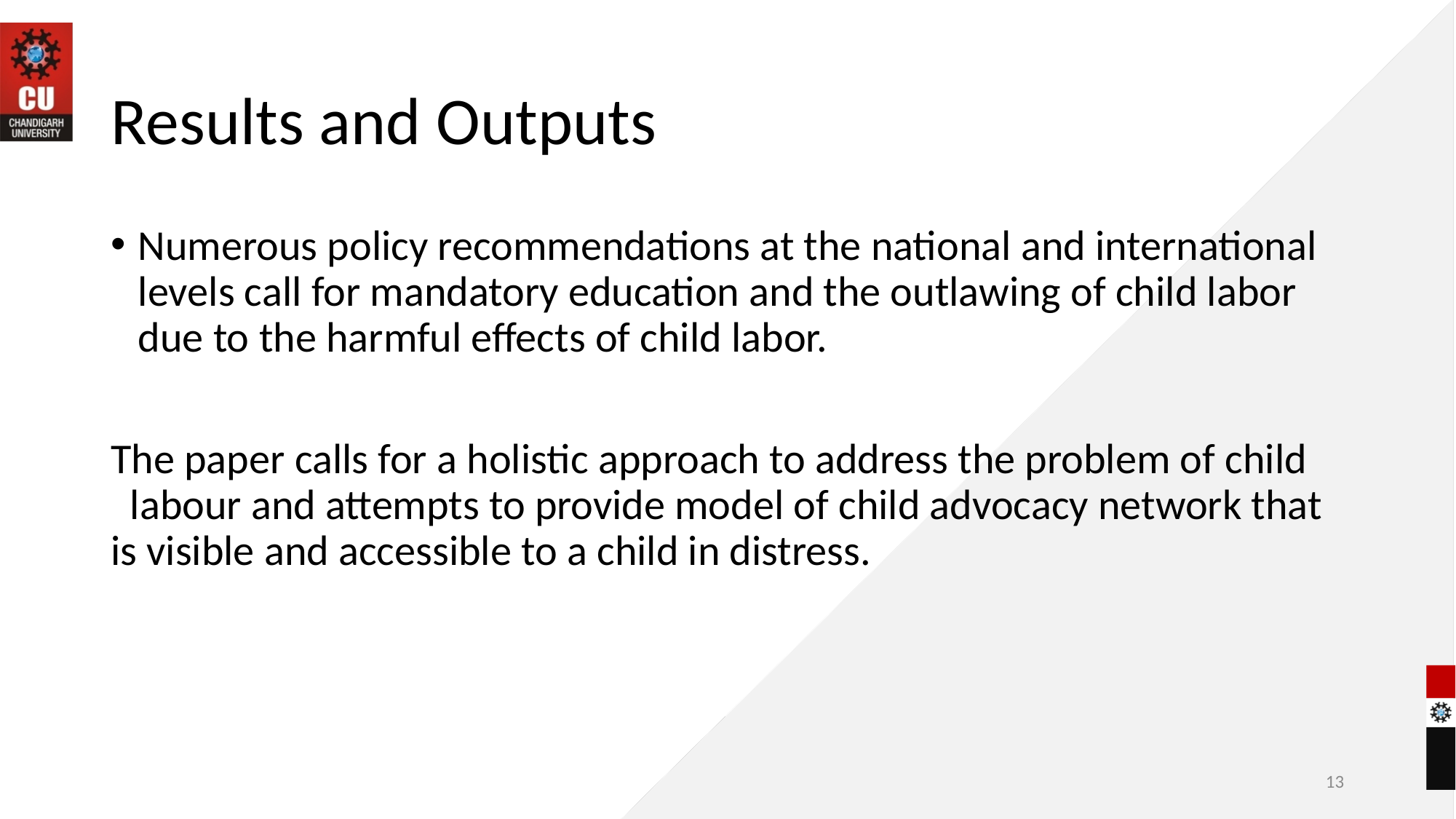

# Results and Outputs
Numerous policy recommendations at the national and international levels call for mandatory education and the outlawing of child labor due to the harmful effects of child labor.

The paper calls for a holistic approach to address the problem of child      labour and attempts to provide model of child advocacy network that is visible and accessible to a child in distress.

13